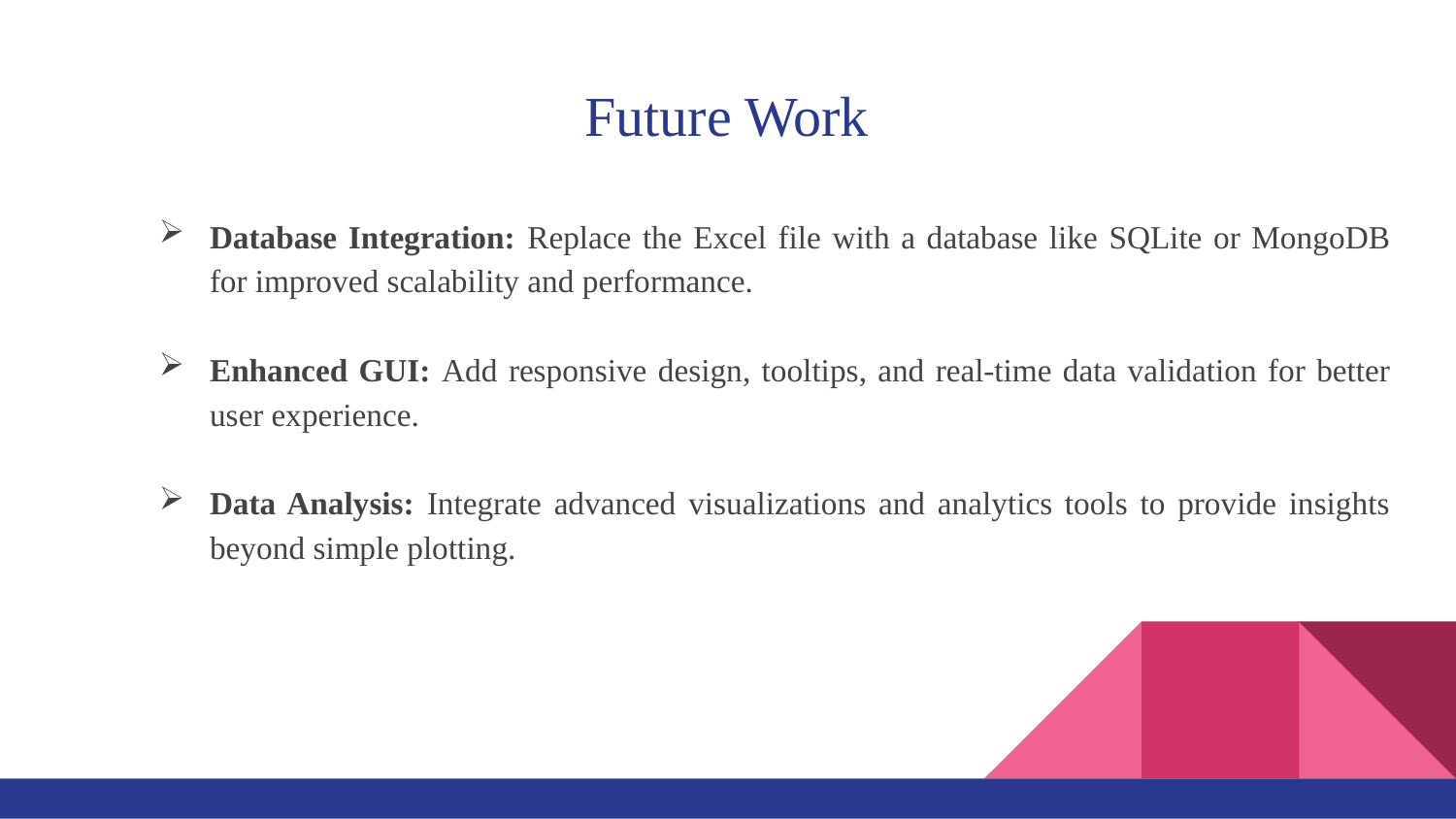

# Future Work
Database Integration: Replace the Excel file with a database like SQLite or MongoDB for improved scalability and performance.

Enhanced GUI: Add responsive design, tooltips, and real-time data validation for better user experience.

Data Analysis: Integrate advanced visualizations and analytics tools to provide insights beyond simple plotting.